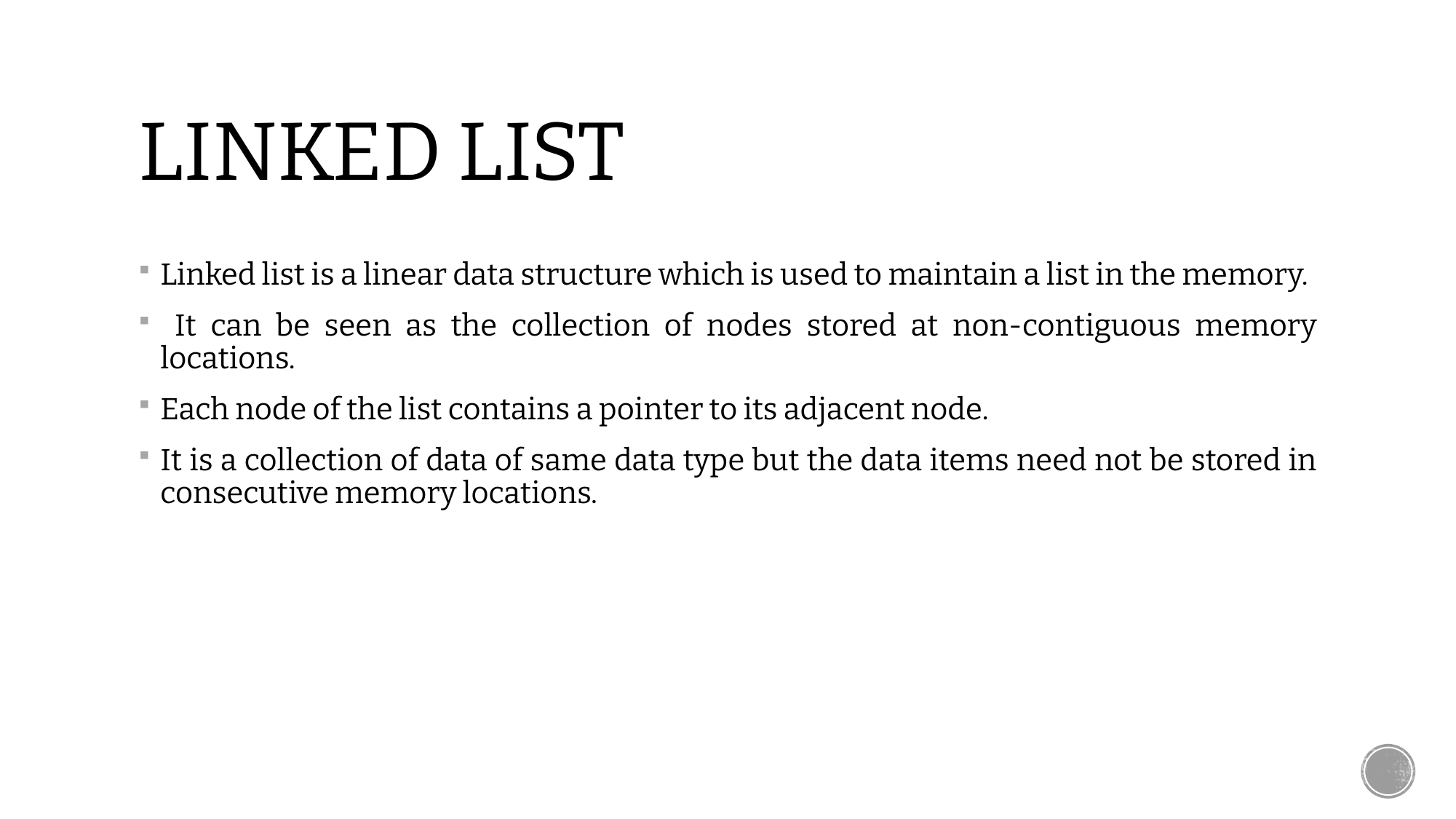

# Linked List
Linked list is a linear data structure which is used to maintain a list in the memory.
 It can be seen as the collection of nodes stored at non-contiguous memory locations.
Each node of the list contains a pointer to its adjacent node.
It is a collection of data of same data type but the data items need not be stored in consecutive memory locations.